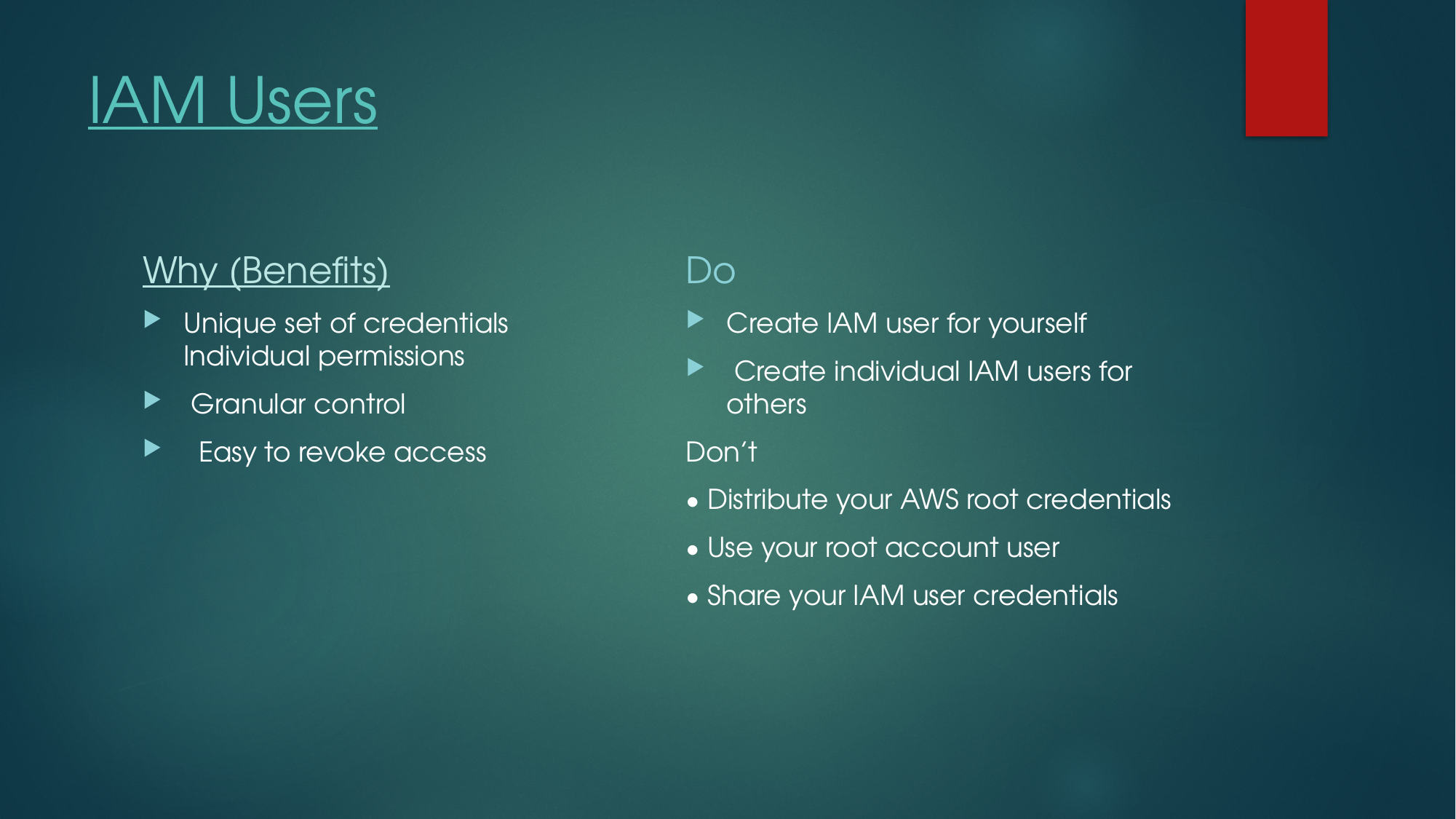

# IAM Users
Why (Benefits)
Do
Unique set of credentials  Individual permissions
 Granular control
  Easy to revoke access
Create IAM user for yourself
 Create individual IAM users for others
Don’t
• Distribute your AWS root credentials
• Use your root account user
• Share your IAM user credentials